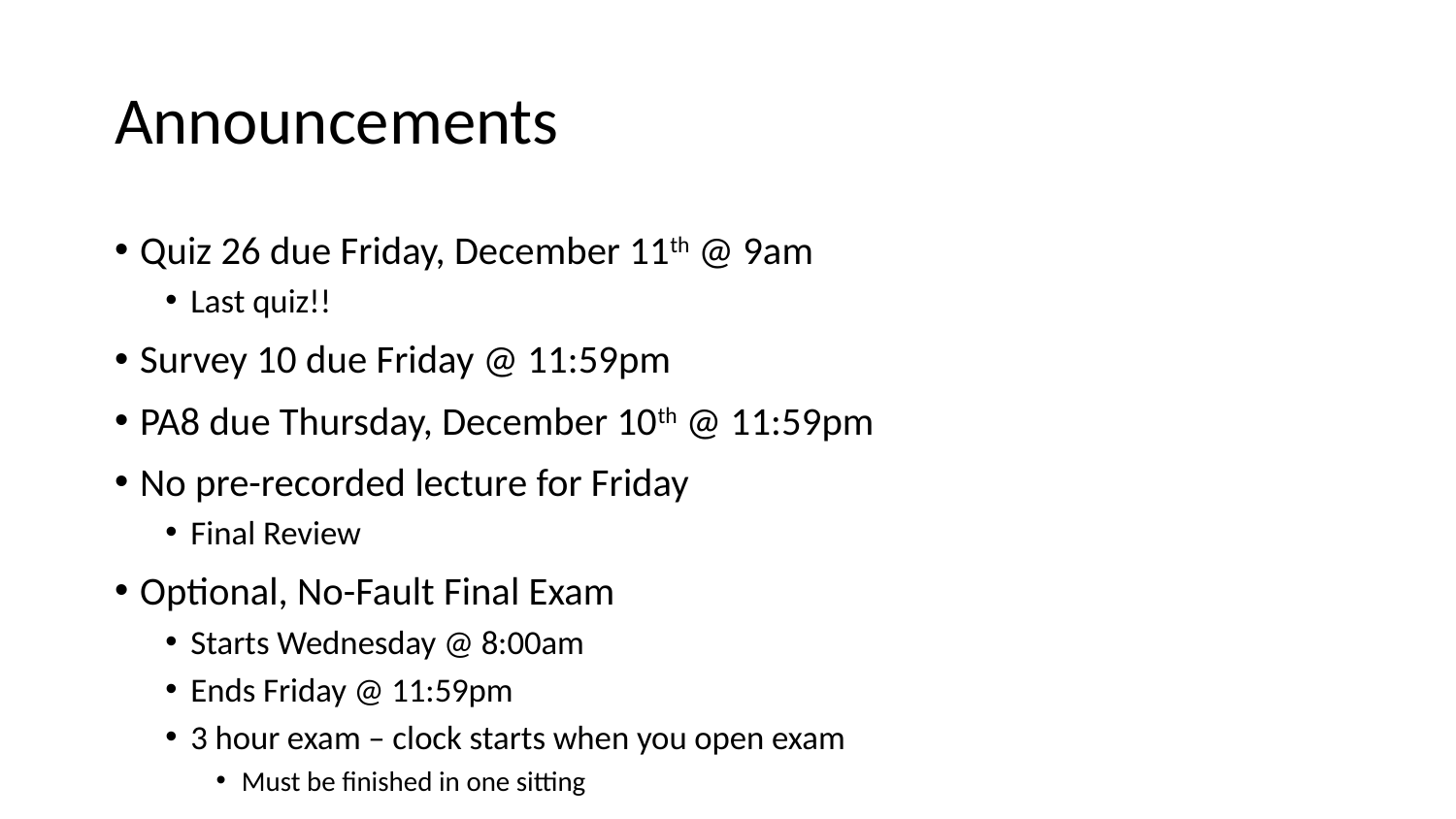

# Announcements
Quiz 26 due Friday, December 11th @ 9am
Last quiz!!
Survey 10 due Friday @ 11:59pm
PA8 due Thursday, December 10th @ 11:59pm
No pre-recorded lecture for Friday
Final Review
Optional, No-Fault Final Exam
Starts Wednesday @ 8:00am
Ends Friday @ 11:59pm
3 hour exam – clock starts when you open exam
Must be finished in one sitting